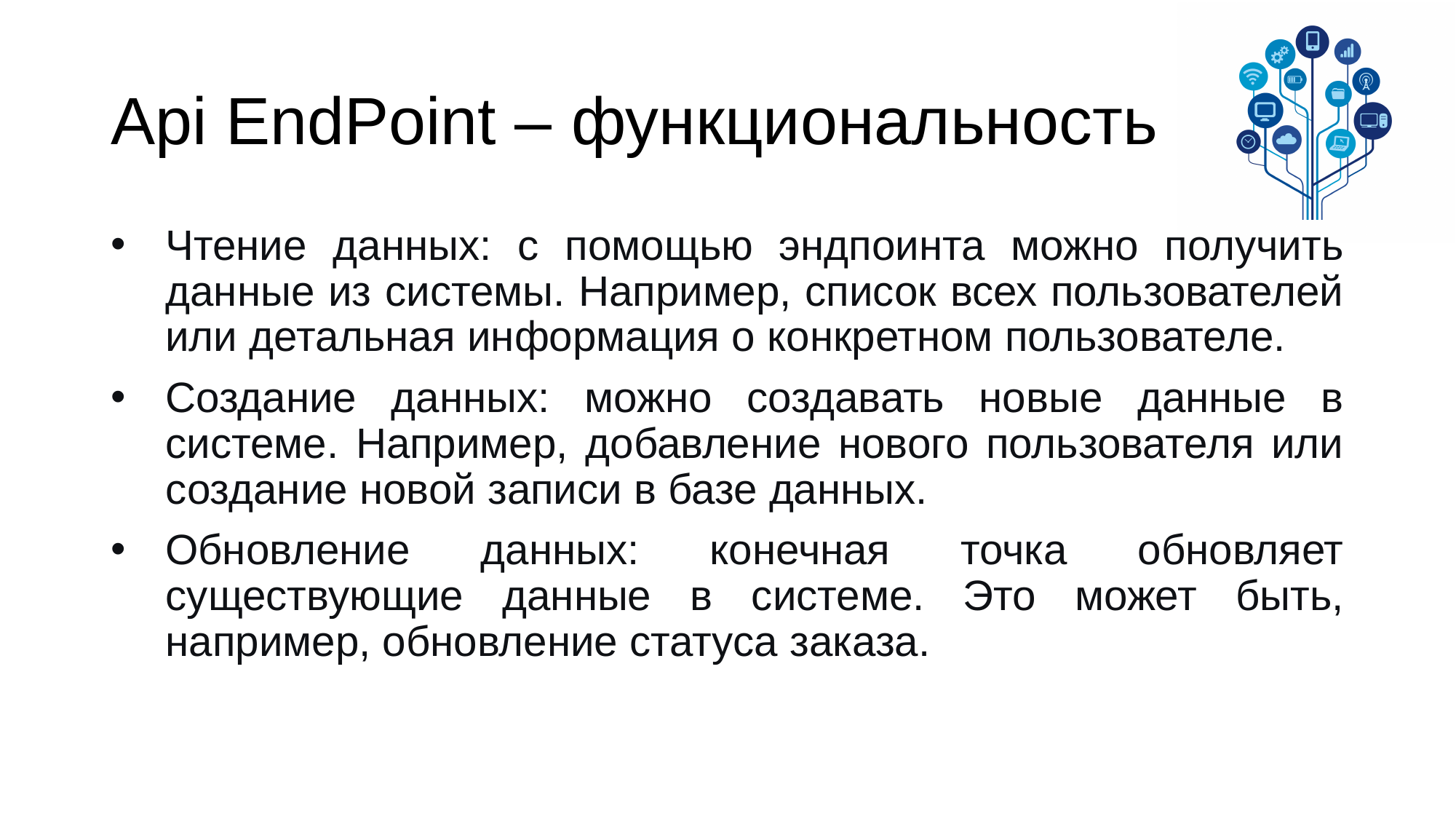

# Api EndPoint – функциональность
Чтение данных: с помощью эндпоинта можно получить данные из системы. Например, список всех пользователей или детальная информация о конкретном пользователе.
Создание данных: можно создавать новые данные в системе. Например, добавление нового пользователя или создание новой записи в базе данных.
Обновление данных: конечная точка обновляет существующие данные в системе. Это может быть, например, обновление статуса заказа.